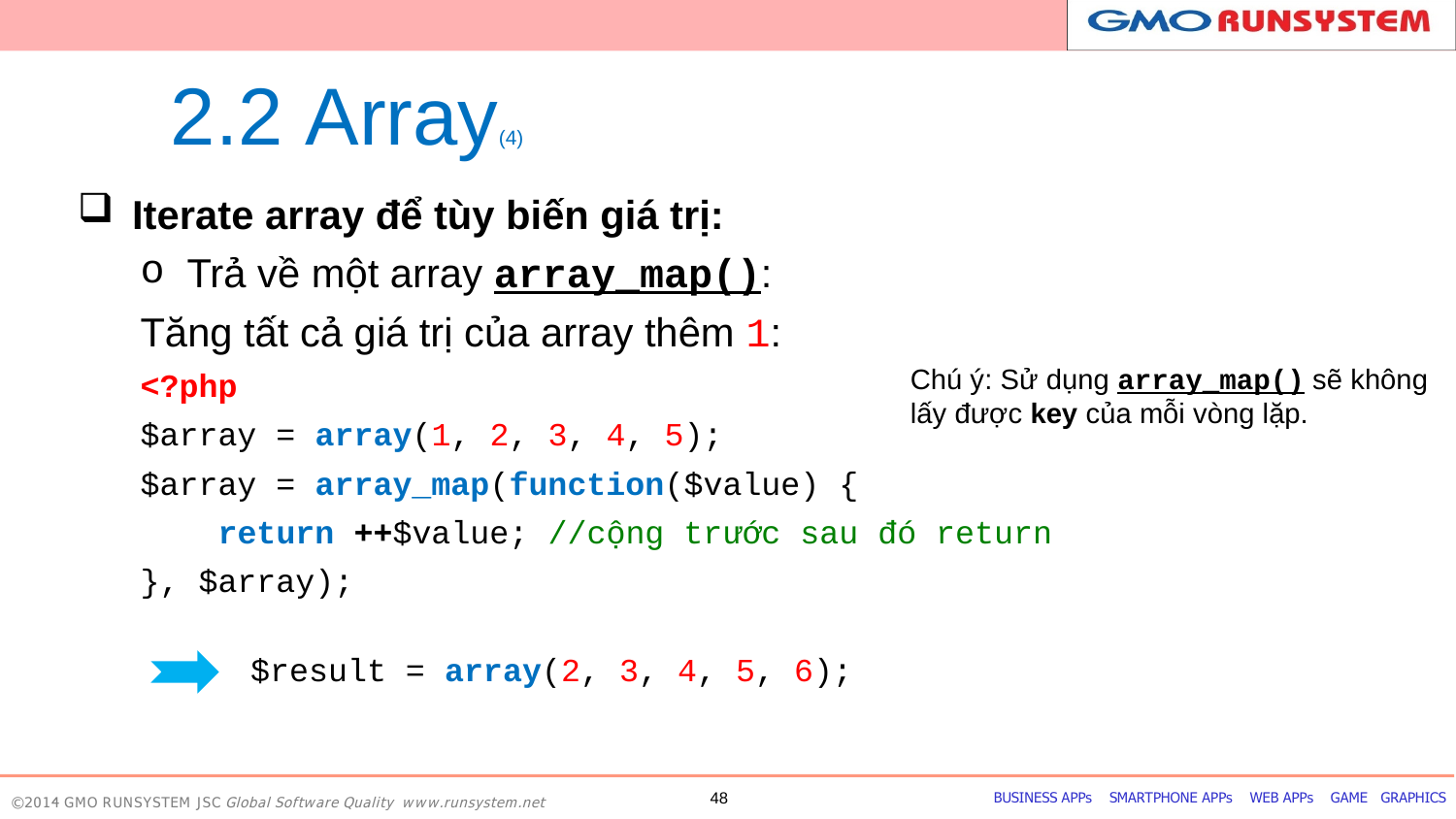

# 2.2 Array(4)
Iterate array để tùy biến giá trị:
Trả về một array array_map():
Tăng tất cả giá trị của array thêm 1:
<?php
$array = array(1, 2, 3, 4, 5);
$array = array_map(function($value) {
    return ++$value; //cộng trước sau đó return
}, $array);
Chú ý: Sử dụng array_map() sẽ không lấy được key của mỗi vòng lặp.
$result = array(2, 3, 4, 5, 6);